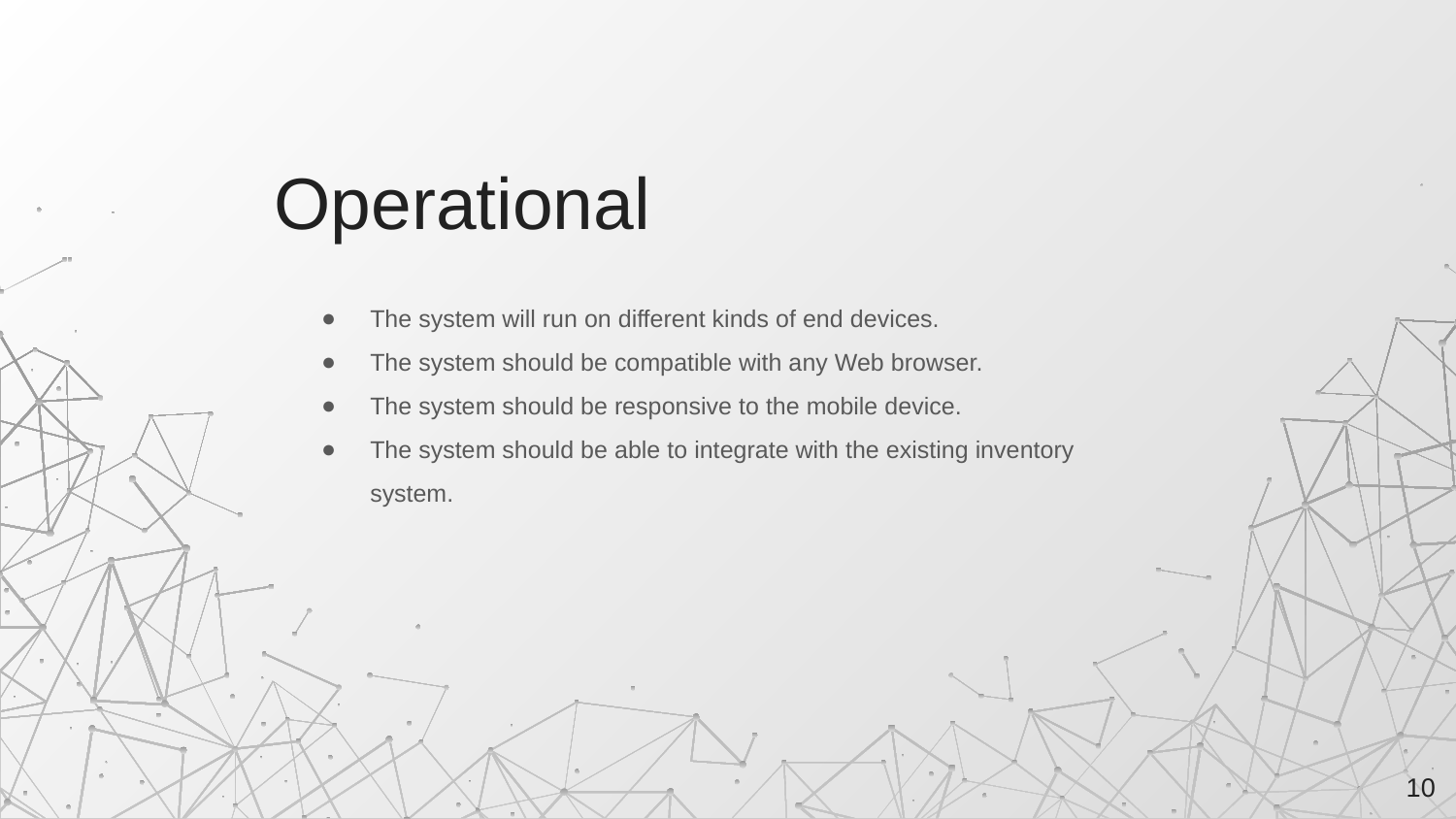

# Operational
The system will run on different kinds of end devices.
The system should be compatible with any Web browser.
The system should be responsive to the mobile device.
The system should be able to integrate with the existing inventory system.

10